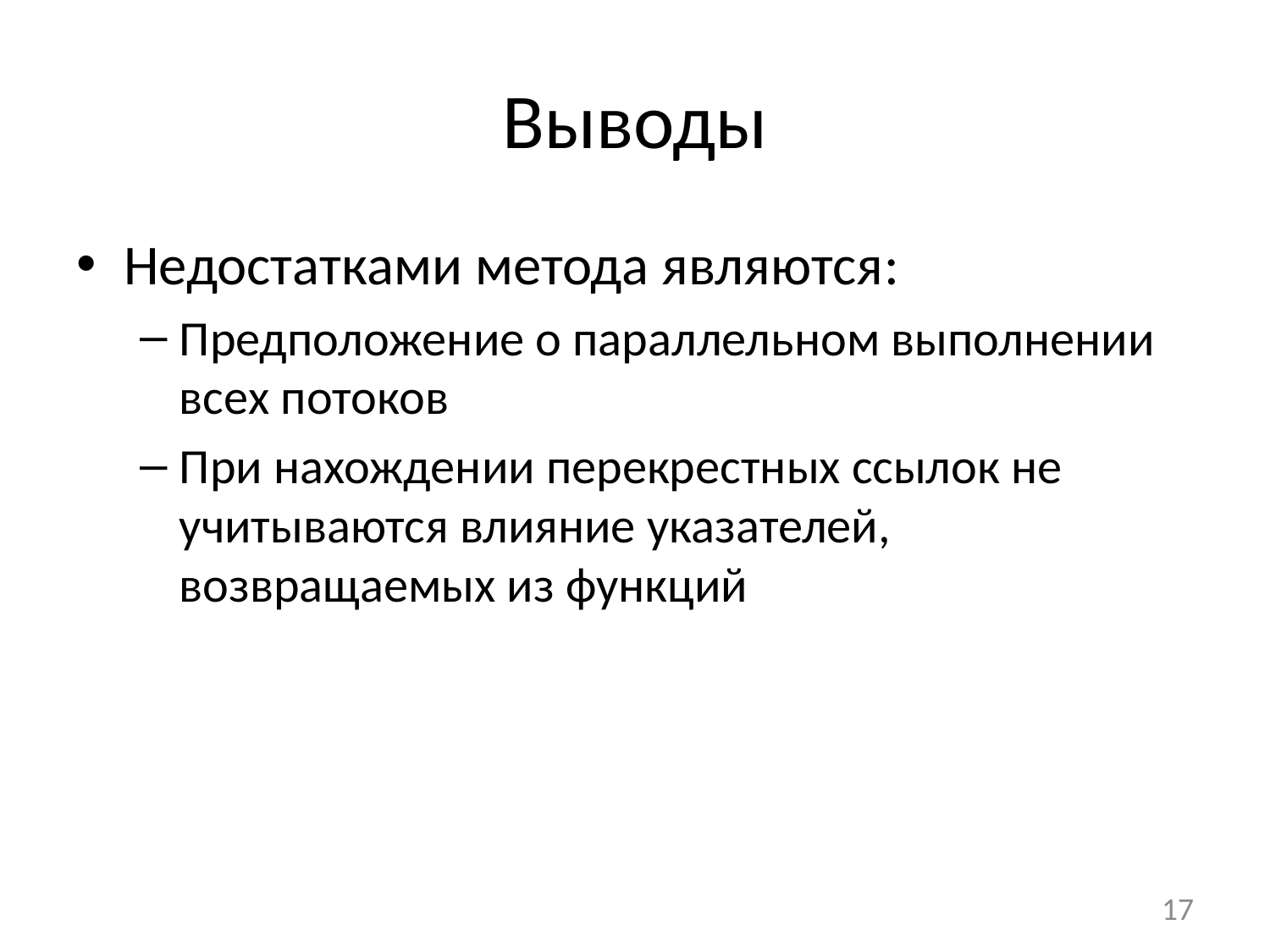

# Выводы
Недостатками метода являются:
Предположение о параллельном выполнении всех потоков
При нахождении перекрестных ссылок не учитываются влияние указателей, возвращаемых из функций
17